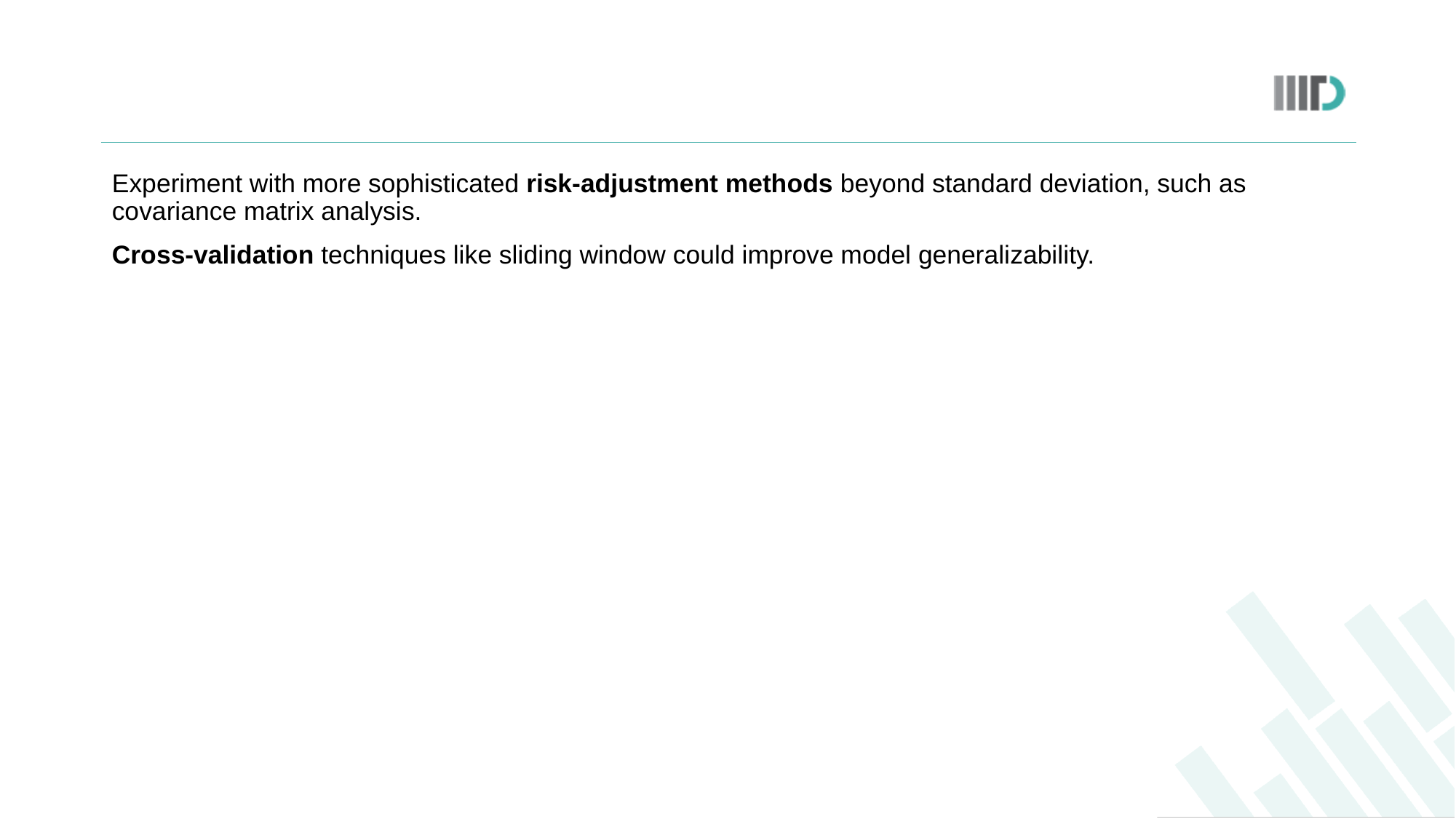

#
Experiment with more sophisticated risk-adjustment methods beyond standard deviation, such as covariance matrix analysis.
Cross-validation techniques like sliding window could improve model generalizability.